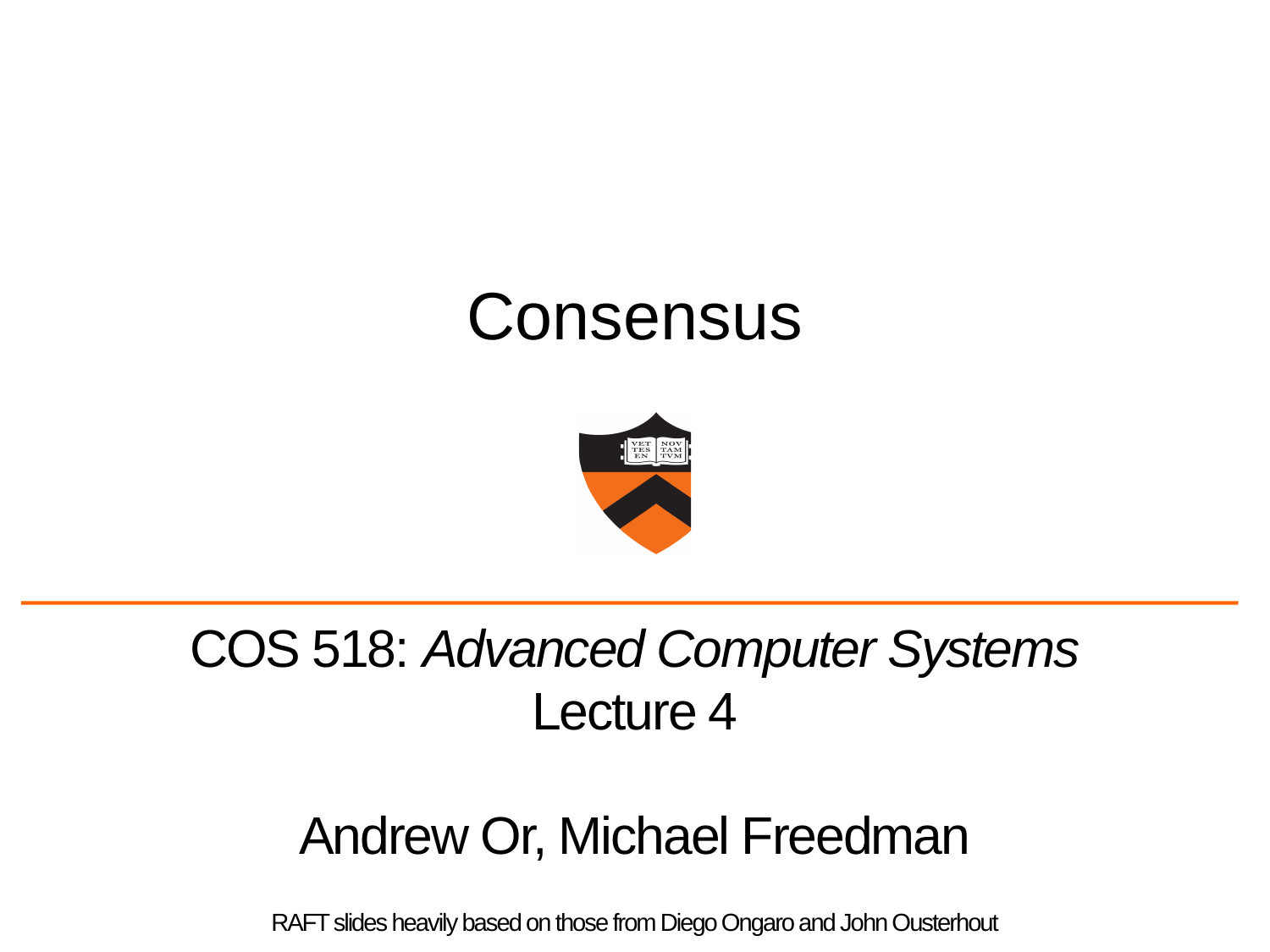

# Consensus
COS 518: Advanced Computer Systems
Lecture 4

Andrew Or, Michael Freedman

RAFT slides heavily based on those from Diego Ongaro and John Ousterhout